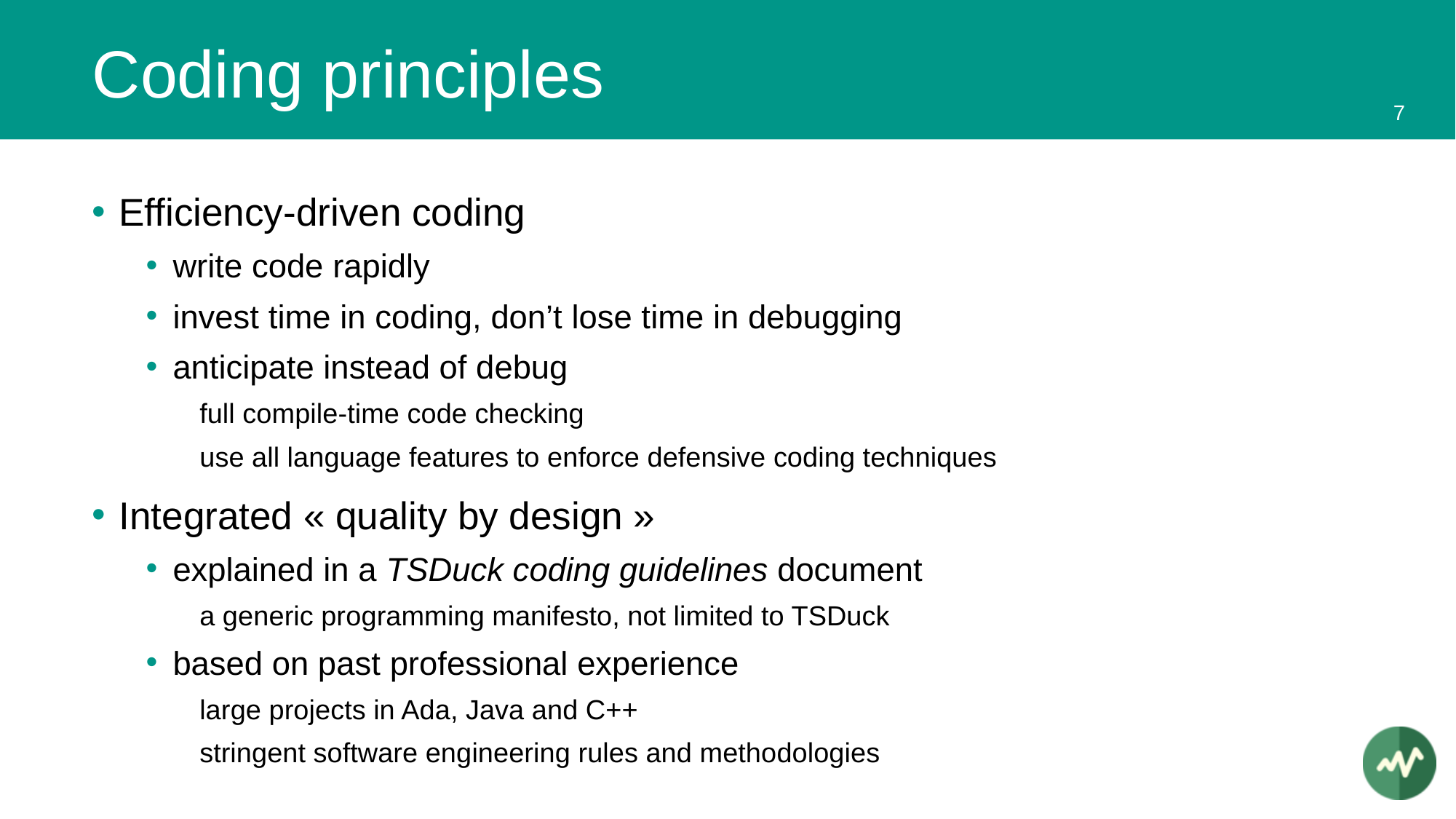

# Coding principles
Efficiency-driven coding
write code rapidly
invest time in coding, don’t lose time in debugging
anticipate instead of debug
full compile-time code checking
use all language features to enforce defensive coding techniques
Integrated « quality by design »
explained in a TSDuck coding guidelines document
a generic programming manifesto, not limited to TSDuck
based on past professional experience
large projects in Ada, Java and C++
stringent software engineering rules and methodologies